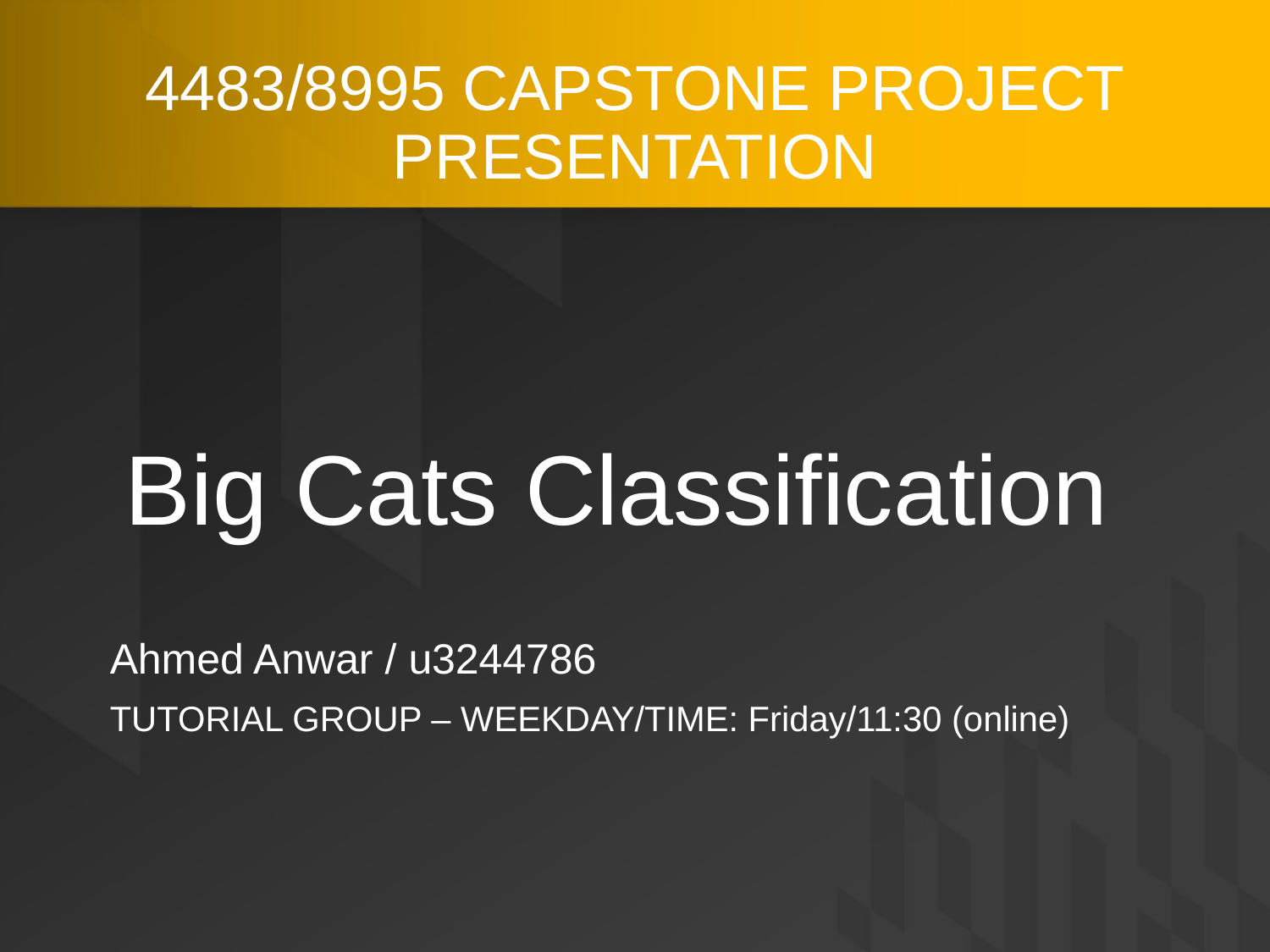

# 4483/8995 CAPSTONE PROJECT PRESENTATION
Big Cats Classification

Ahmed Anwar / u3244786
TUTORIAL GROUP – WEEKDAY/TIME: Friday/11:30 (online)